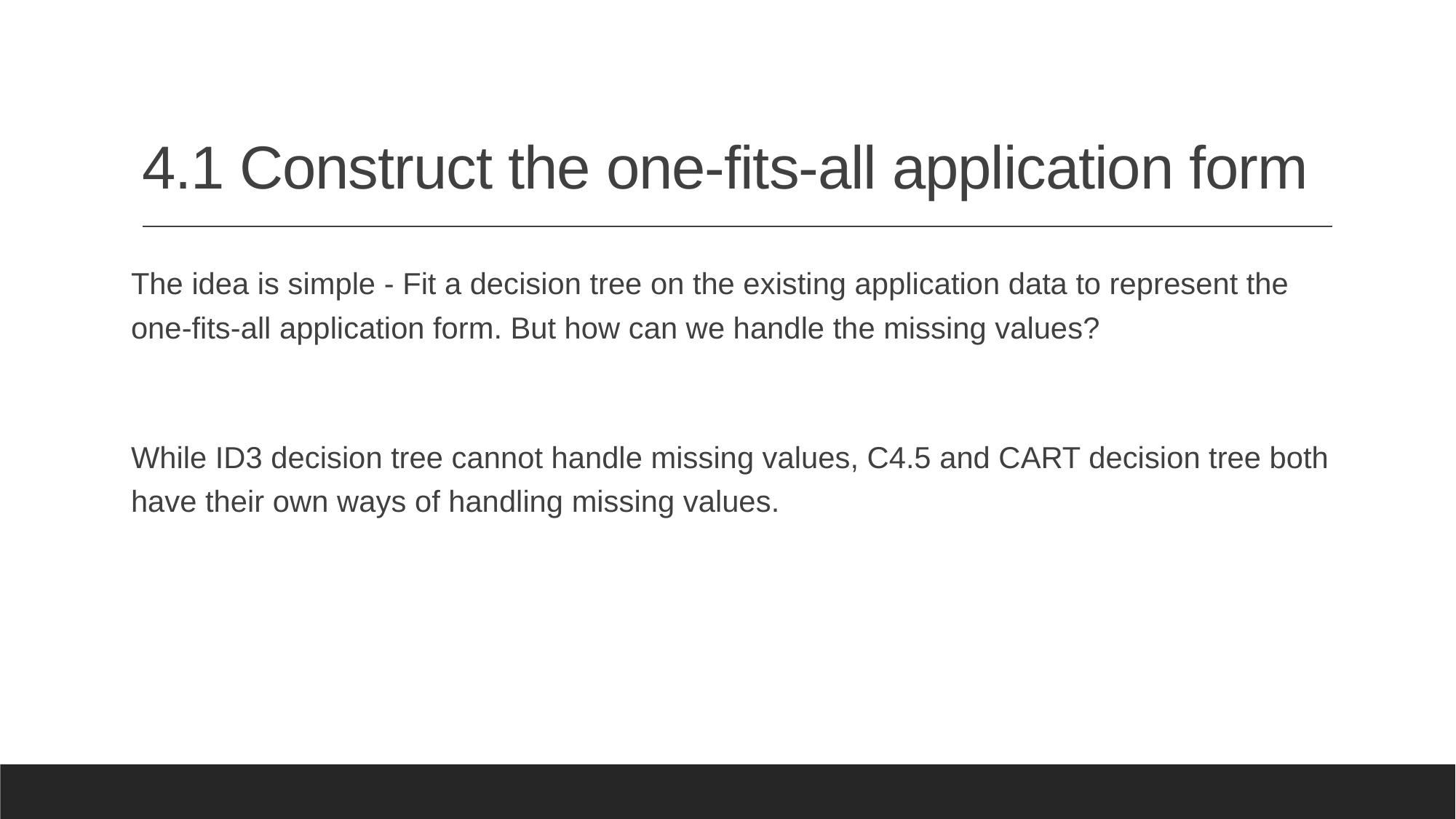

# 4.1 Construct the one-fits-all application form
The idea is simple - Fit a decision tree on the existing application data to represent the one-fits-all application form. But how can we handle the missing values?

While ID3 decision tree cannot handle missing values, C4.5 and CART decision tree both have their own ways of handling missing values.